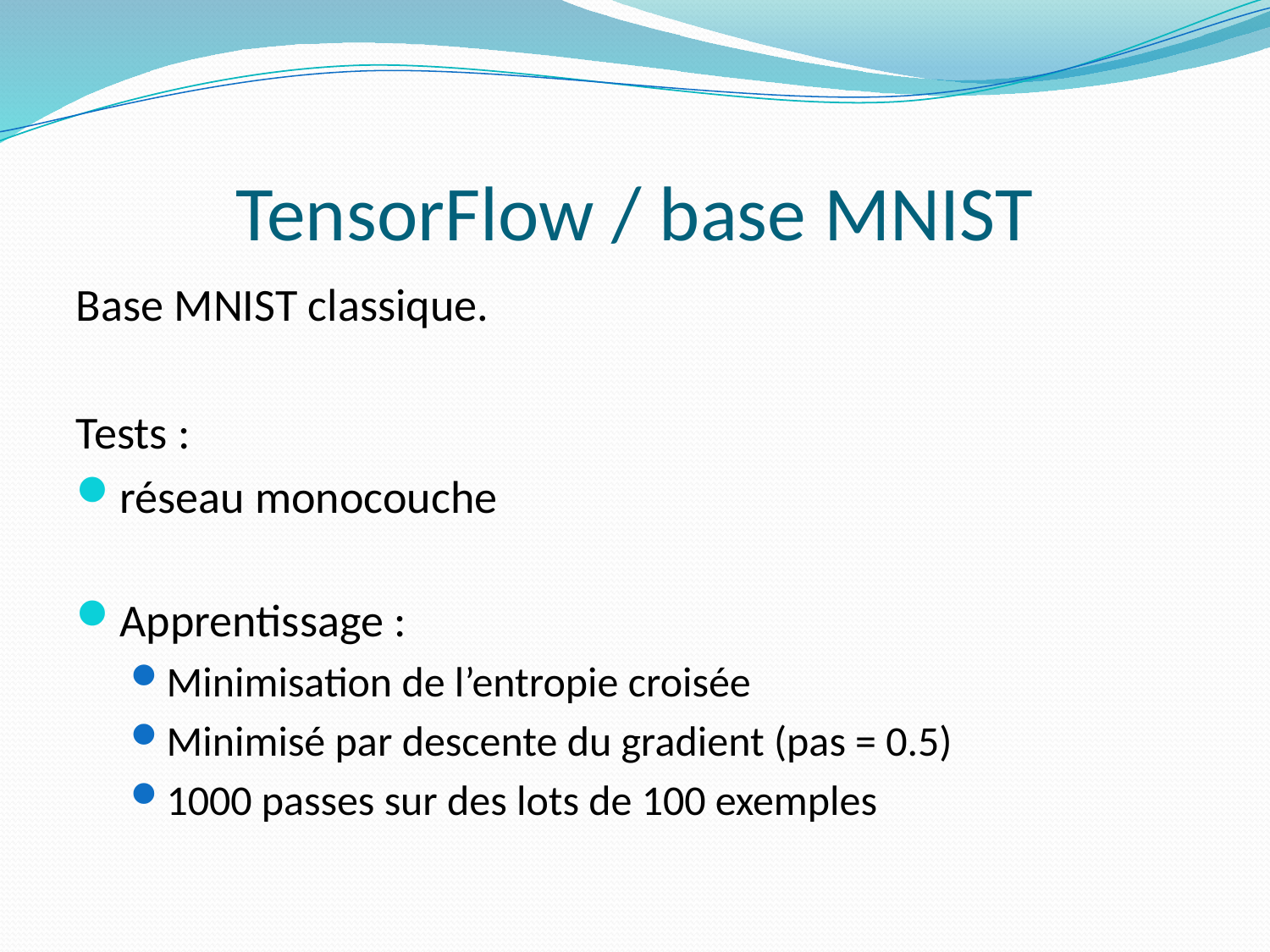

# TensorFlow / base MNIST

Base MNIST classique.

Tests :
réseau monocouche

Apprentissage :
Minimisation de l’entropie croisée
Minimisé par descente du gradient (pas = 0.5)
1000 passes sur des lots de 100 exemples